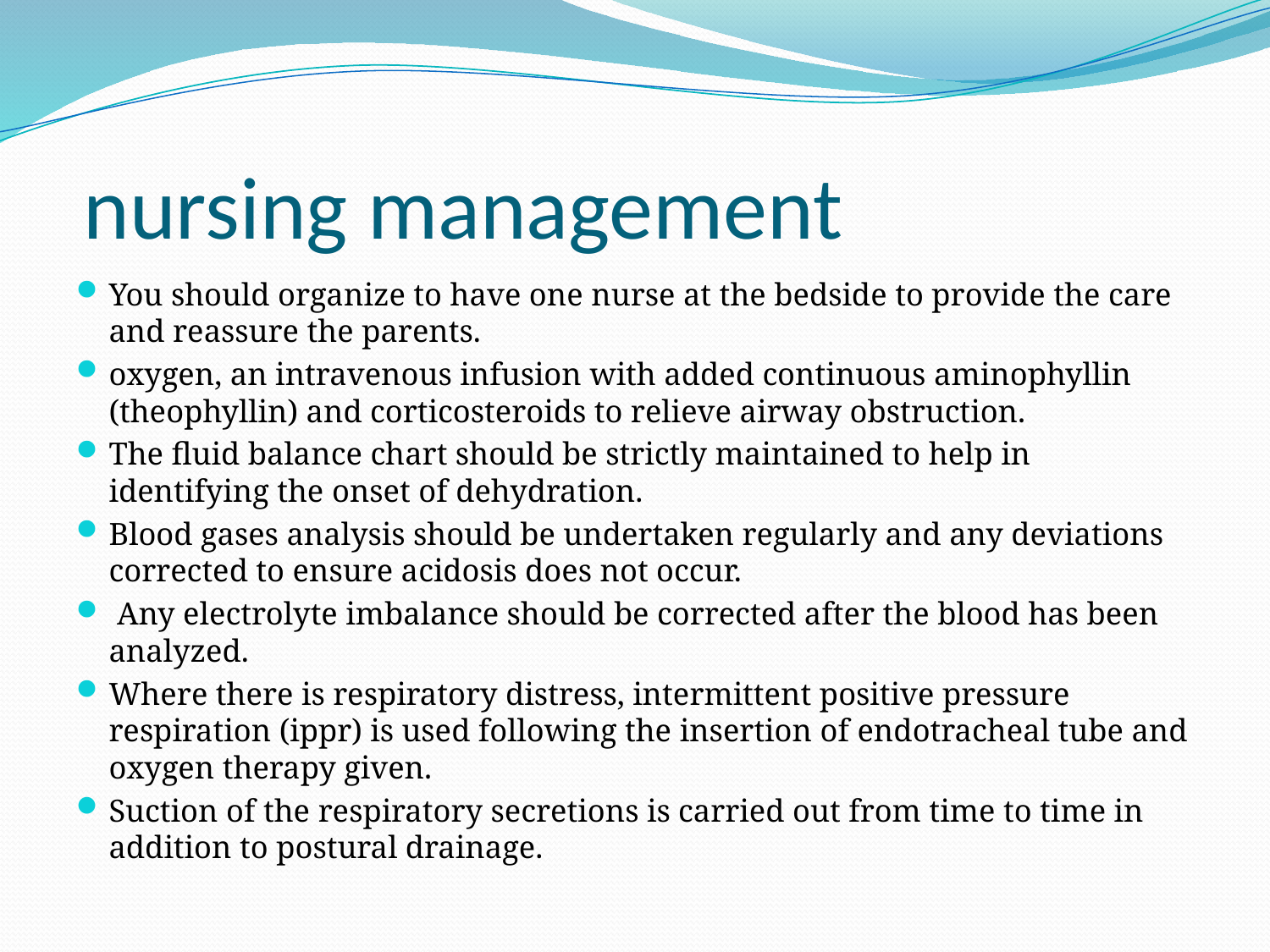

# nursing management
You should organize to have one nurse at the bedside to provide the care and reassure the parents.
oxygen, an intravenous infusion with added continuous aminophyllin (theophyllin) and corticosteroids to relieve airway obstruction.
The fluid balance chart should be strictly maintained to help in identifying the onset of dehydration.
Blood gases analysis should be undertaken regularly and any deviations corrected to ensure acidosis does not occur.
 Any electrolyte imbalance should be corrected after the blood has been analyzed.
Where there is respiratory distress, intermittent positive pressure respiration (ippr) is used following the insertion of endotracheal tube and oxygen therapy given.
Suction of the respiratory secretions is carried out from time to time in addition to postural drainage.